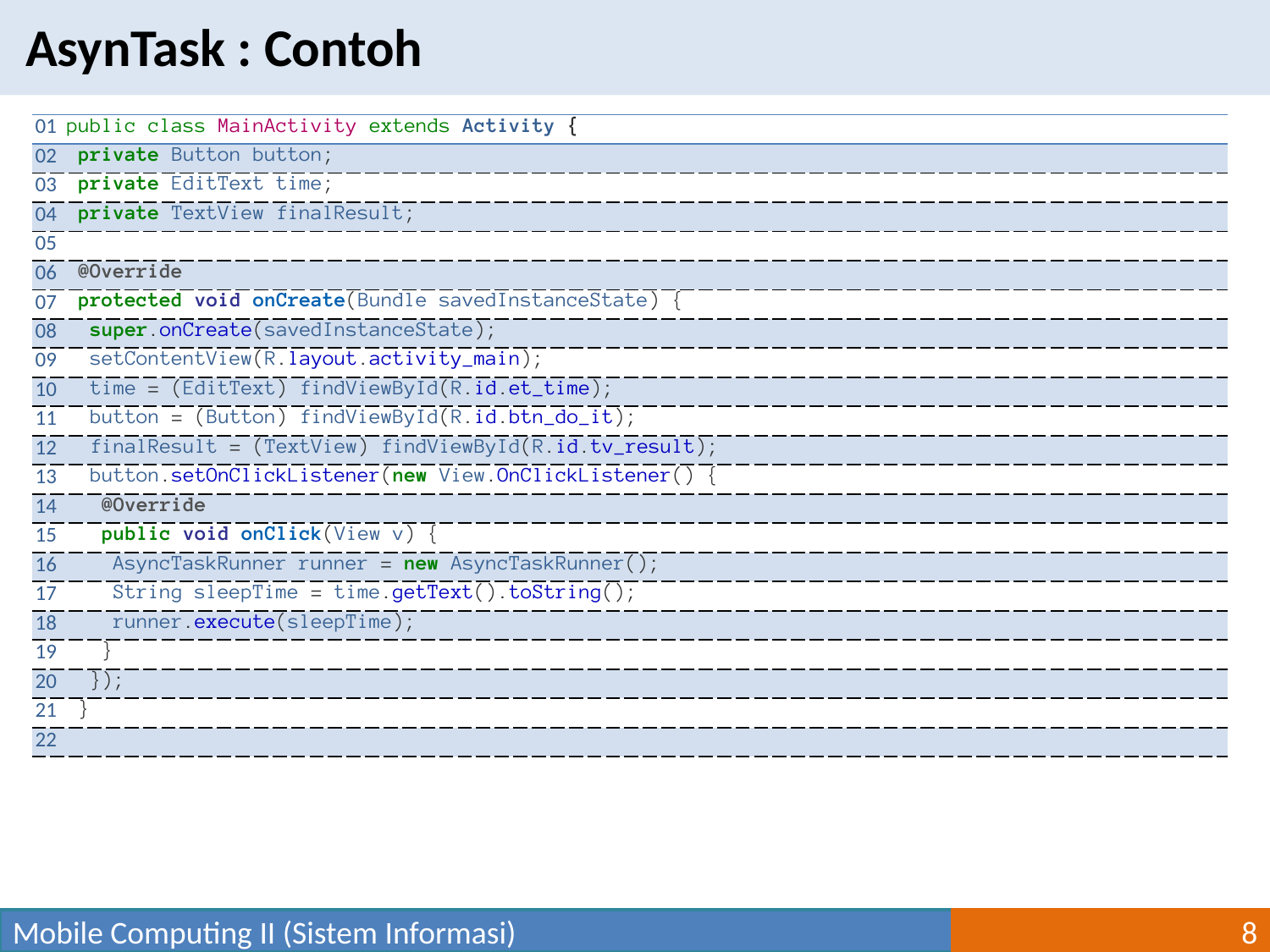

AsynTask : Contoh
| 01 | public class MainActivity extends Activity { |
| --- | --- |
| 02 | private Button button; |
| 03 | private EditText time; |
| 04 | private TextView finalResult; |
| 05 |  |
| 06 | @Override |
| 07 | protected void onCreate(Bundle savedInstanceState) { |
| 08 | super.onCreate(savedInstanceState); |
| 09 | setContentView(R.layout.activity\_main); |
| 10 | time = (EditText) findViewById(R.id.et\_time); |
| 11 | button = (Button) findViewById(R.id.btn\_do\_it); |
| 12 | finalResult = (TextView) findViewById(R.id.tv\_result); |
| 13 | button.setOnClickListener(new View.OnClickListener() { |
| 14 | @Override |
| 15 | public void onClick(View v) { |
| 16 | AsyncTaskRunner runner = new AsyncTaskRunner(); |
| 17 | String sleepTime = time.getText().toString(); |
| 18 | runner.execute(sleepTime); |
| 19 | } |
| 20 | }); |
| 21 | } |
| 22 |  |
Mobile Computing II (Sistem Informasi)
8